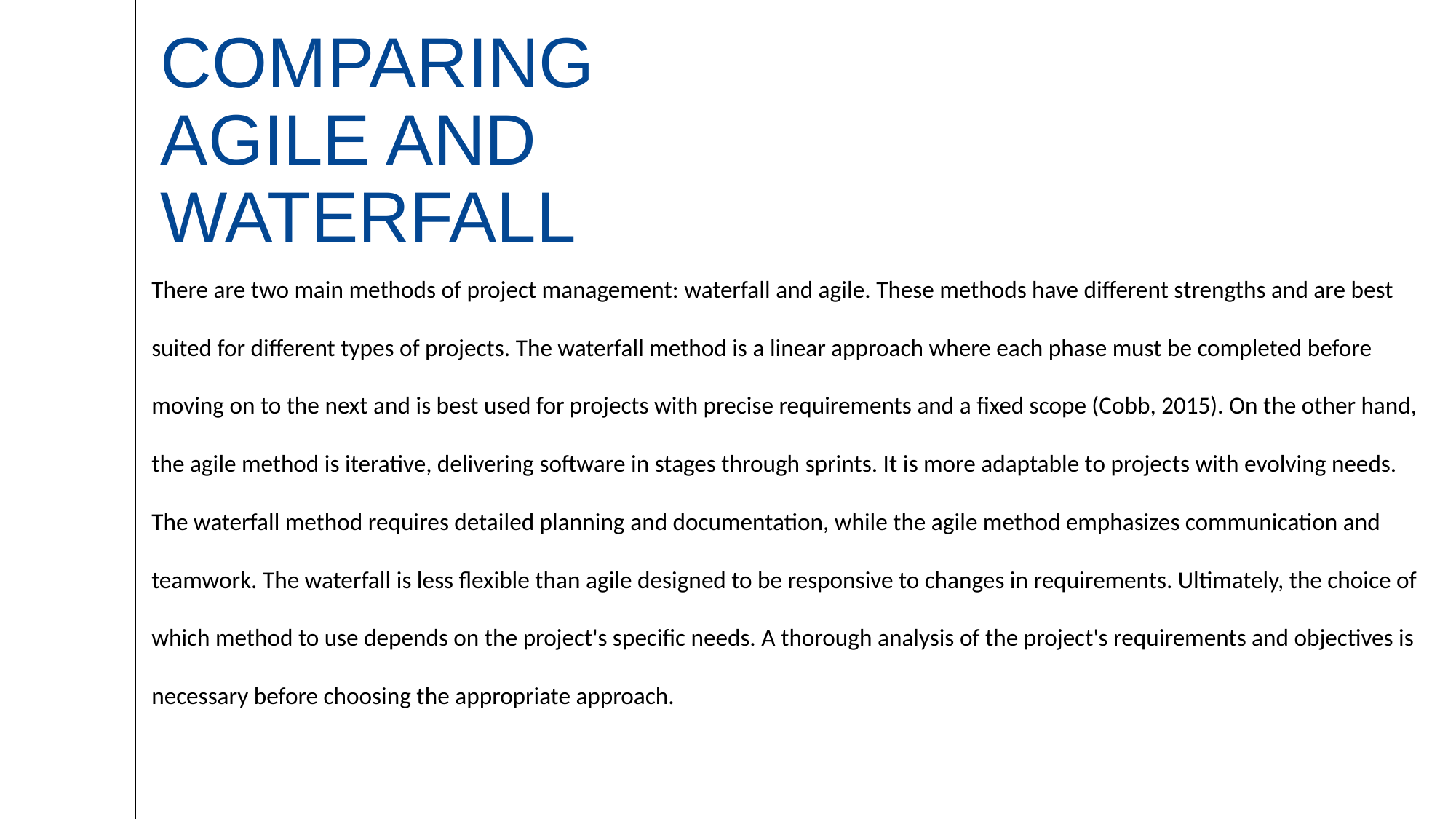

# Comparing agile and waterfall
There are two main methods of project management: waterfall and agile. These methods have different strengths and are best suited for different types of projects. The waterfall method is a linear approach where each phase must be completed before moving on to the next and is best used for projects with precise requirements and a fixed scope (Cobb, 2015). On the other hand, the agile method is iterative, delivering software in stages through sprints. It is more adaptable to projects with evolving needs. The waterfall method requires detailed planning and documentation, while the agile method emphasizes communication and teamwork. The waterfall is less flexible than agile designed to be responsive to changes in requirements. Ultimately, the choice of which method to use depends on the project's specific needs. A thorough analysis of the project's requirements and objectives is necessary before choosing the appropriate approach.